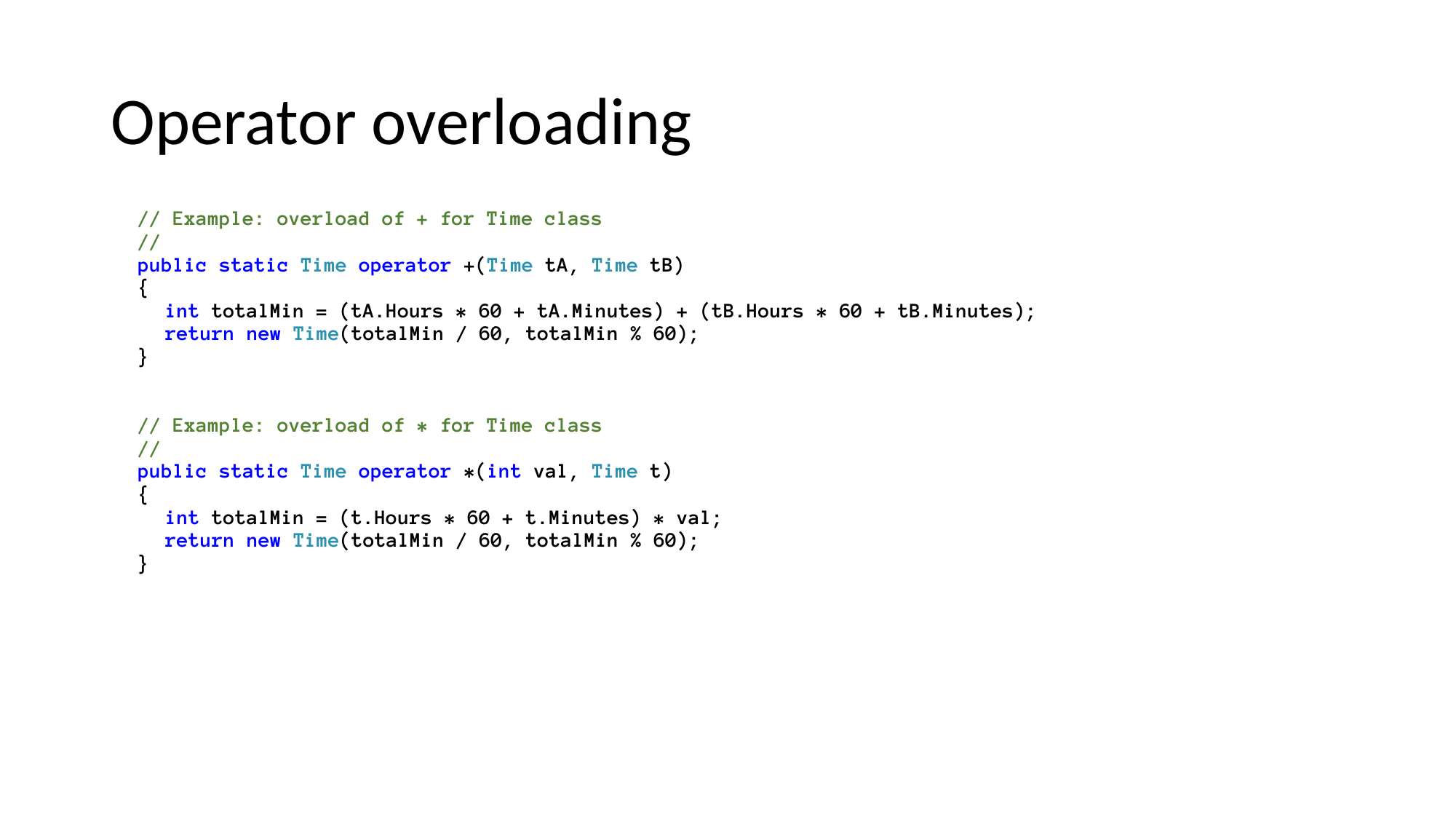

# Operator overloading
// Example: overload of + for Time class
//
public static Time operator +(Time tA, Time tB)
{
int totalMin = (tA.Hours * 60 + tA.Minutes) + (tB.Hours * 60 + tB.Minutes);
return new Time(totalMin / 60, totalMin % 60);
}

// Example: overload of * for Time class
//
public static Time operator *(int val, Time t)
{
int totalMin = (t.Hours * 60 + t.Minutes) * val;
return new Time(totalMin / 60, totalMin % 60);
}